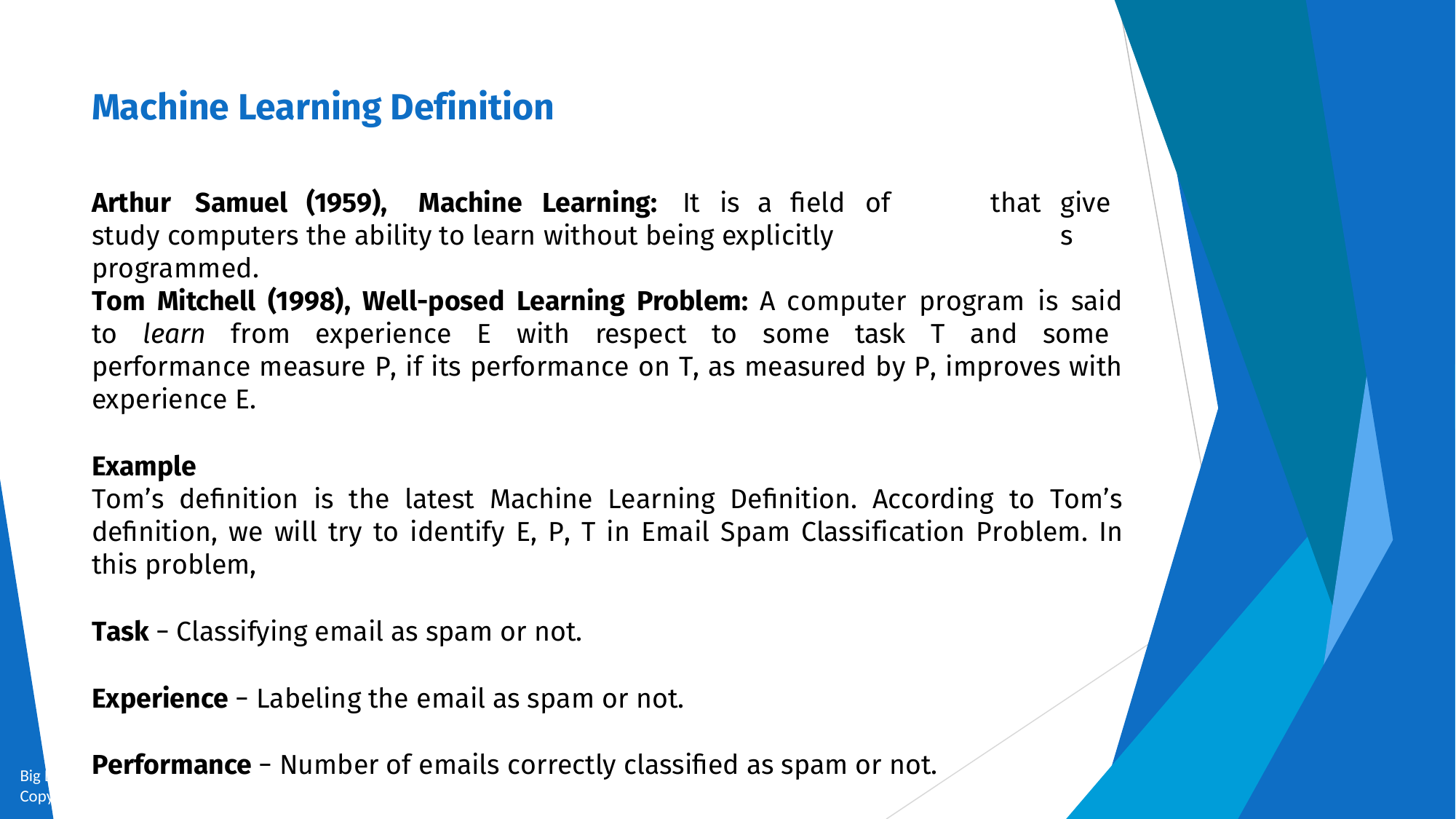

# Machine Learning Definition
Arthur	Samuel	(1959),	Machine	Learning:	It	is	a	field	of	study computers the ability to learn without being explicitly programmed.
that
gives
Tom Mitchell (1998), Well-posed Learning Problem: A computer program is said to  learn  from  experience  E  with  respect  to  some  task  T  and  some  performance measure P, if its performance on T, as measured by P, improves with experience E.

Example
Tom’s  definition  is  the  latest  Machine  Learning  Definition.  According  to  Tom’s definition, we will try to identify E, P, T in Email Spam Classification Problem. In this problem,

Task − Classifying email as spam or not.

Experience − Labeling the email as spam or not.

Performance − Number of emails correctly classified as spam or not.
Big Data and Analytics by Seema Acharya and Subhashini Chellappan
Copyright 2015, WILEY INDIA PVT. LTD.